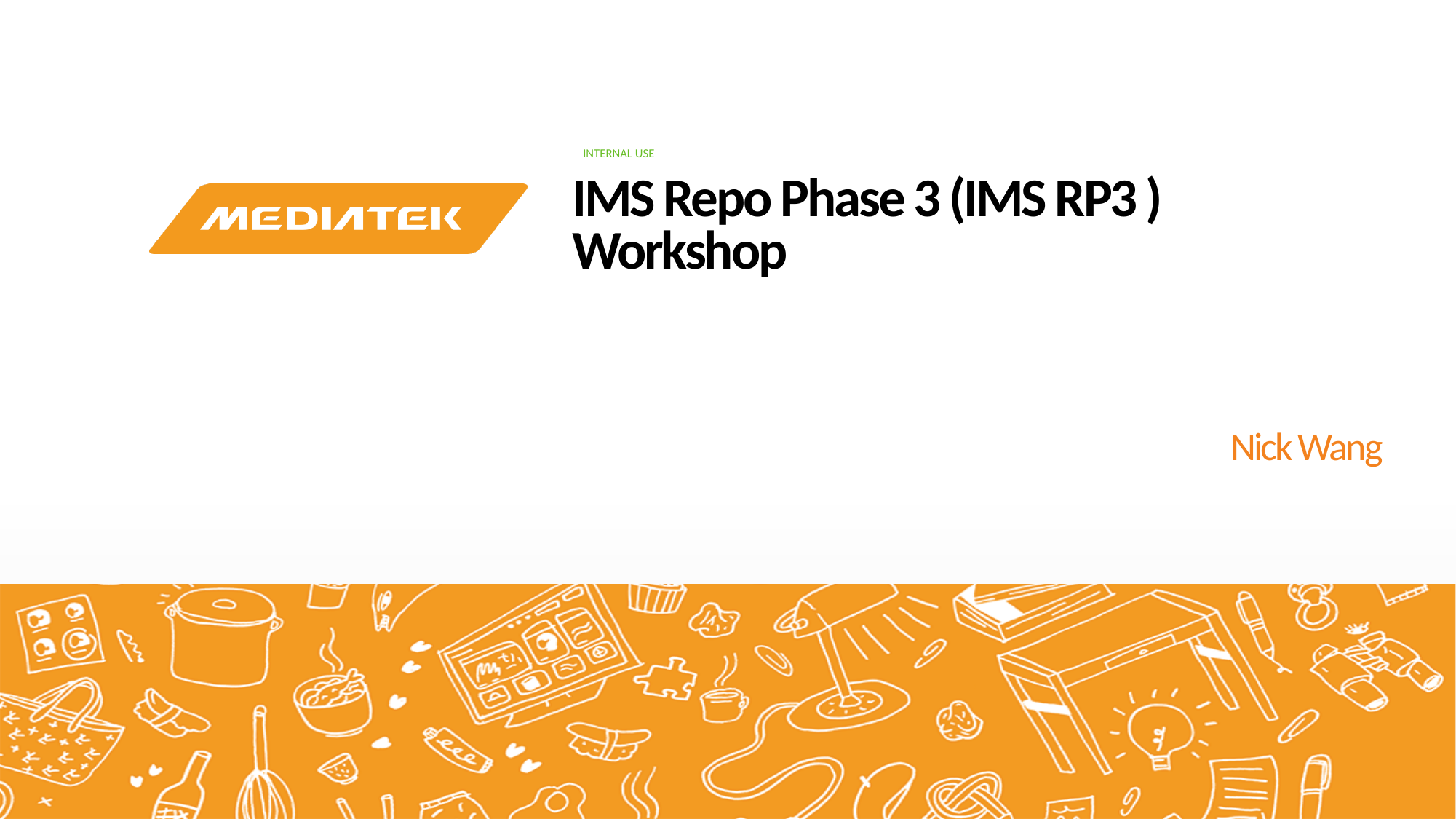

# IMS Repo Phase 3 (IMS RP3 ) Workshop
Nick Wang